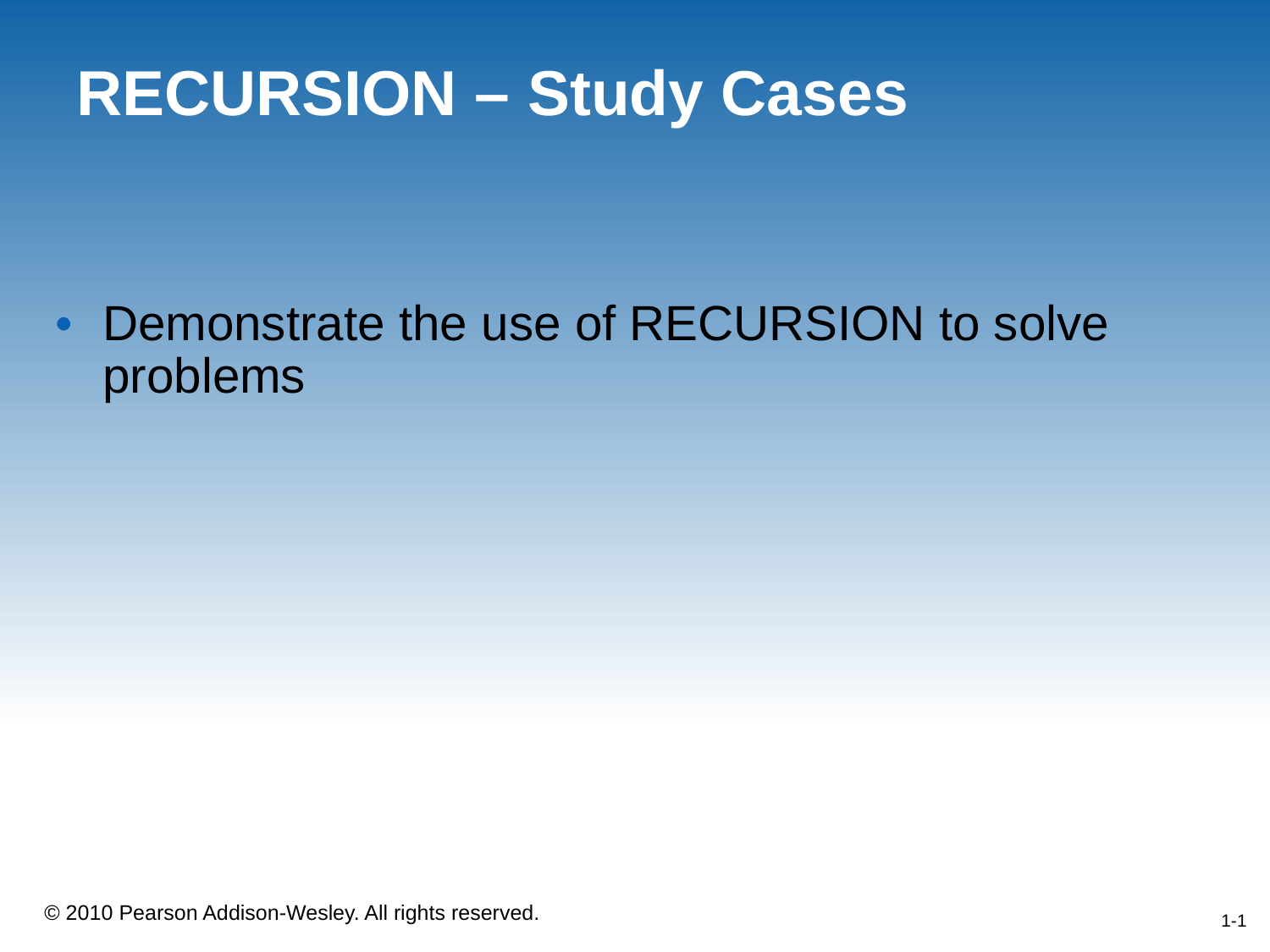

# RECURSION – Study Cases

Demonstrate the use of RECURSION to solve problems
1-1